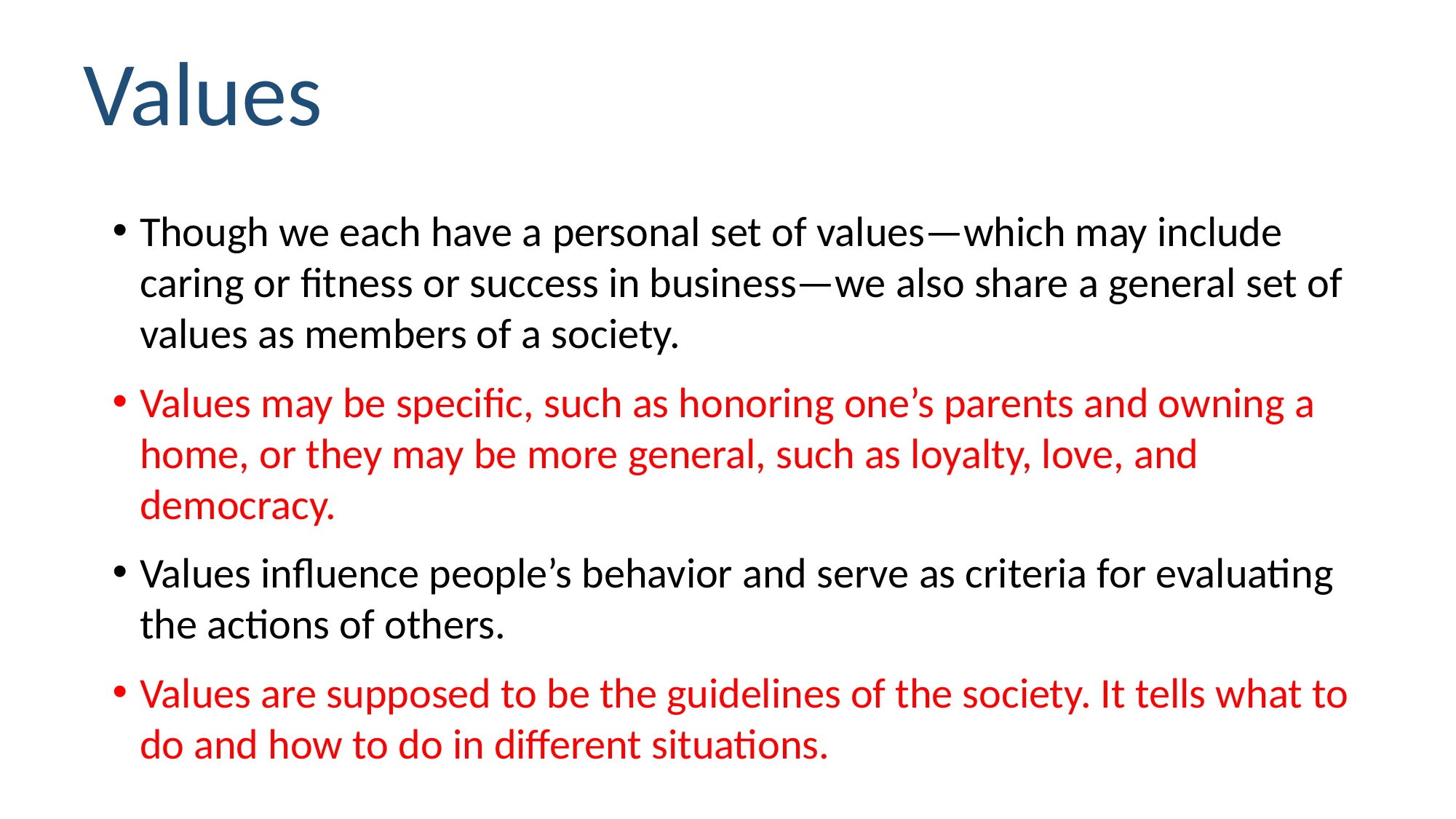

# Values
Though we each have a personal set of values—which may include caring or fitness or success in business—we also share a general set of values as members of a society.
Values may be specific, such as honoring one’s parents and owning a home, or they may be more general, such as loyalty, love, and democracy.
Values influence people’s behavior and serve as criteria for evaluating the actions of others.
Values are supposed to be the guidelines of the society. It tells what to do and how to do in different situations.